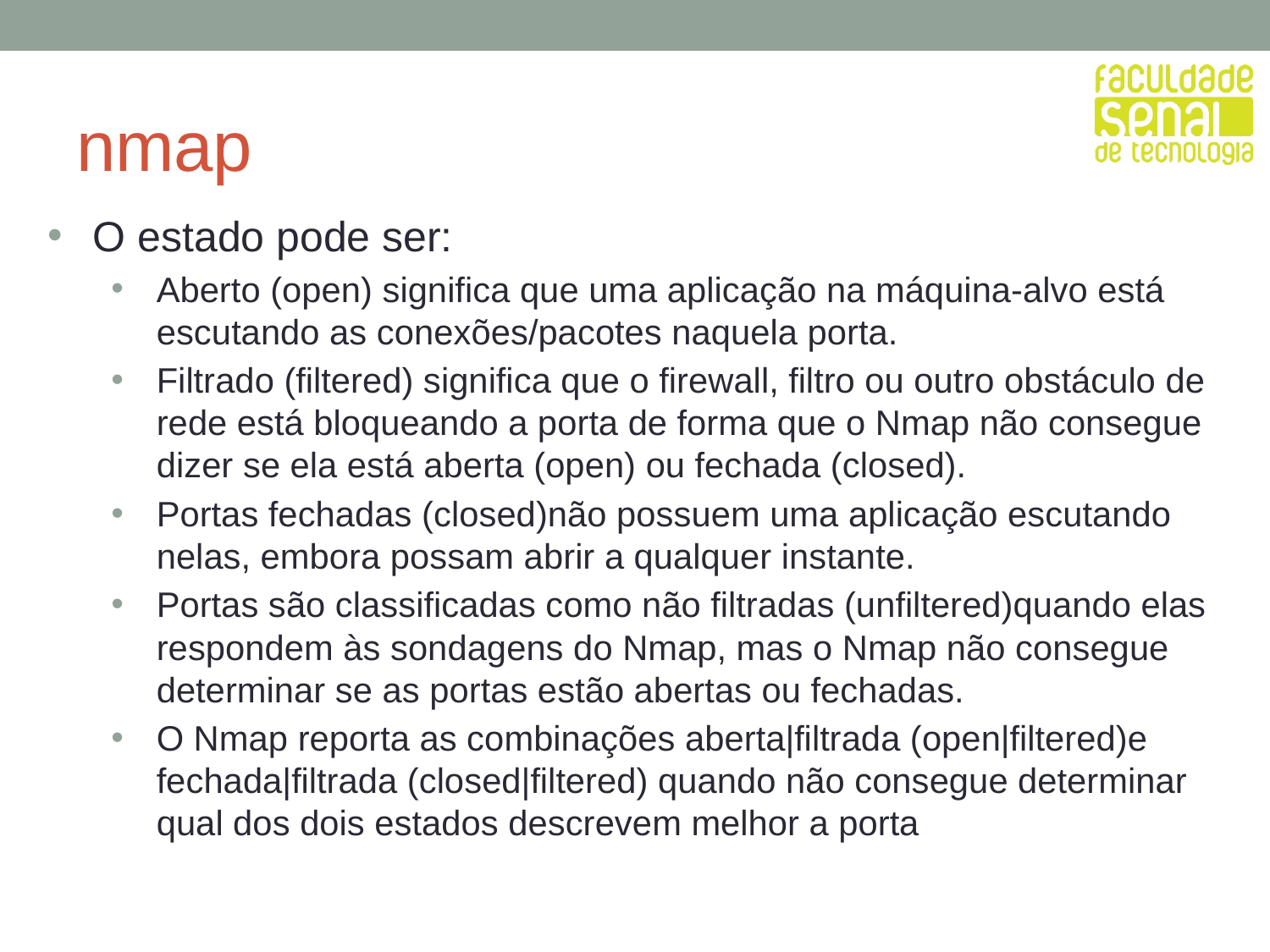

# nmap
O estado pode ser:
Aberto (open) significa que uma aplicação na máquina-alvo está escutando as conexões/pacotes naquela porta.
Filtrado (filtered) significa que o firewall, filtro ou outro obstáculo de rede está bloqueando a porta de forma que o Nmap não consegue dizer se ela está aberta (open) ou fechada (closed).
Portas fechadas (closed)não possuem uma aplicação escutando nelas, embora possam abrir a qualquer instante.
Portas são classificadas como não filtradas (unfiltered)quando elas respondem às sondagens do Nmap, mas o Nmap não consegue determinar se as portas estão abertas ou fechadas.
O Nmap reporta as combinações aberta|filtrada (open|filtered)e fechada|filtrada (closed|filtered) quando não consegue determinar qual dos dois estados descrevem melhor a porta